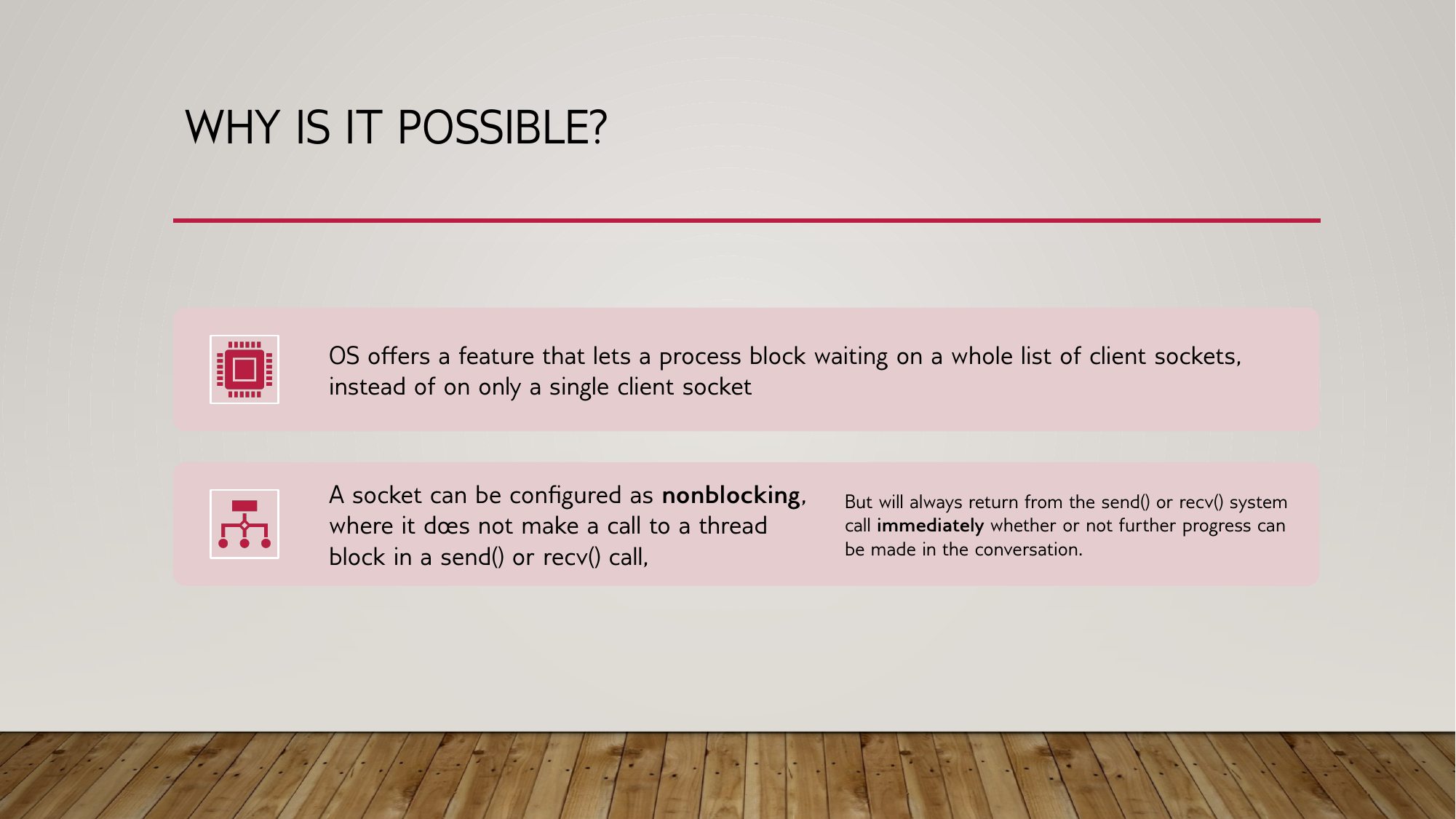

# Why is it possible?
OS offers a feature that lets a process block waiting on a whole list of client sockets, instead of on only a single client socket
A socket can be configured as nonblocking, where it does not make a call to a thread block in a send() or recv() call,
But will always return from the send() or recv() system call immediately whether or not further progress can be made in the conversation.